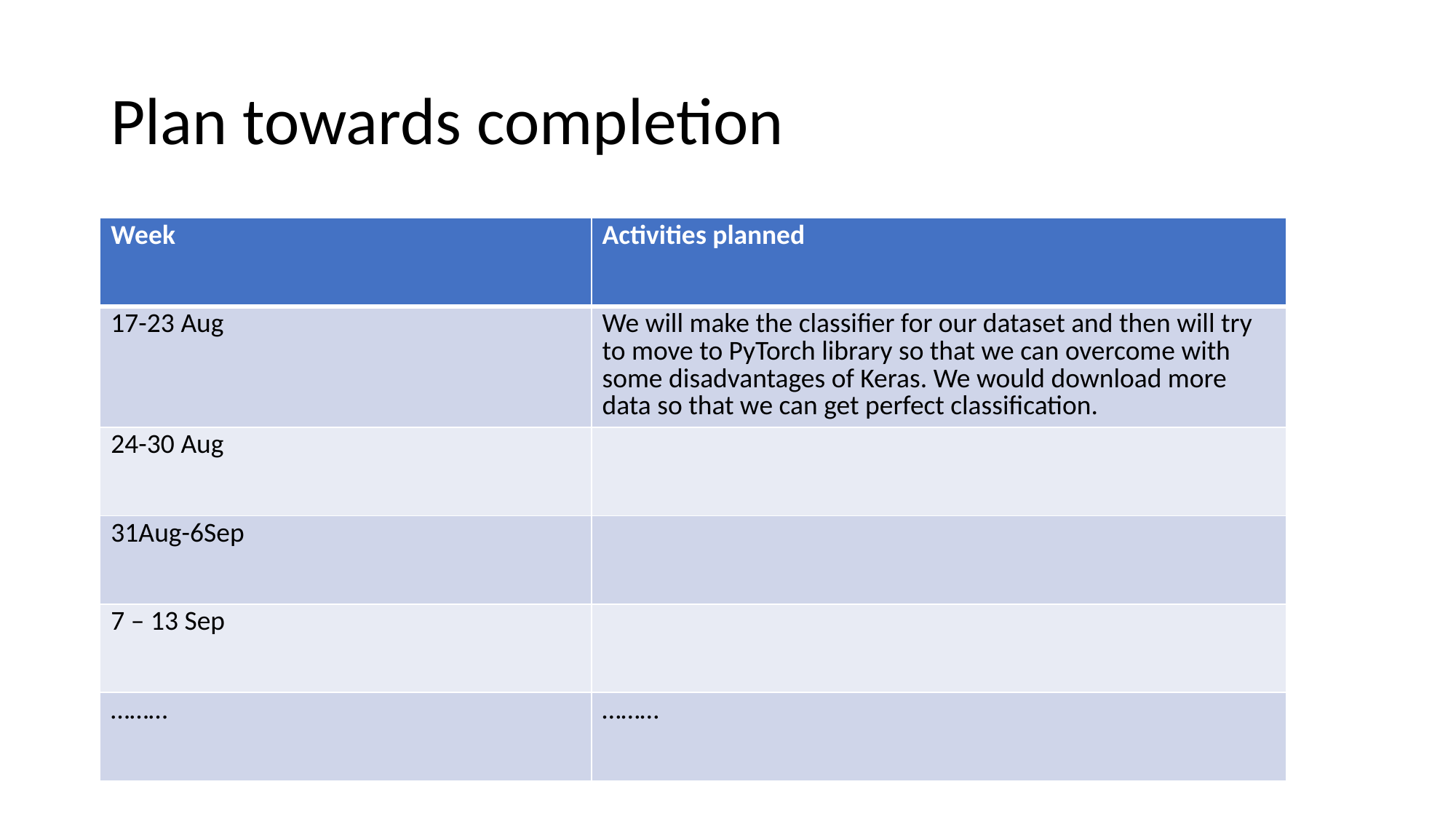

# Plan towards completion
| Week | Activities planned |
| --- | --- |
| 17-23 Aug | We will make the classifier for our dataset and then will try to move to PyTorch library so that we can overcome with some disadvantages of Keras. We would download more data so that we can get perfect classification. |
| 24-30 Aug |  |
| 31Aug-6Sep |  |
| 7 – 13 Sep |  |
| ……… | ……… |